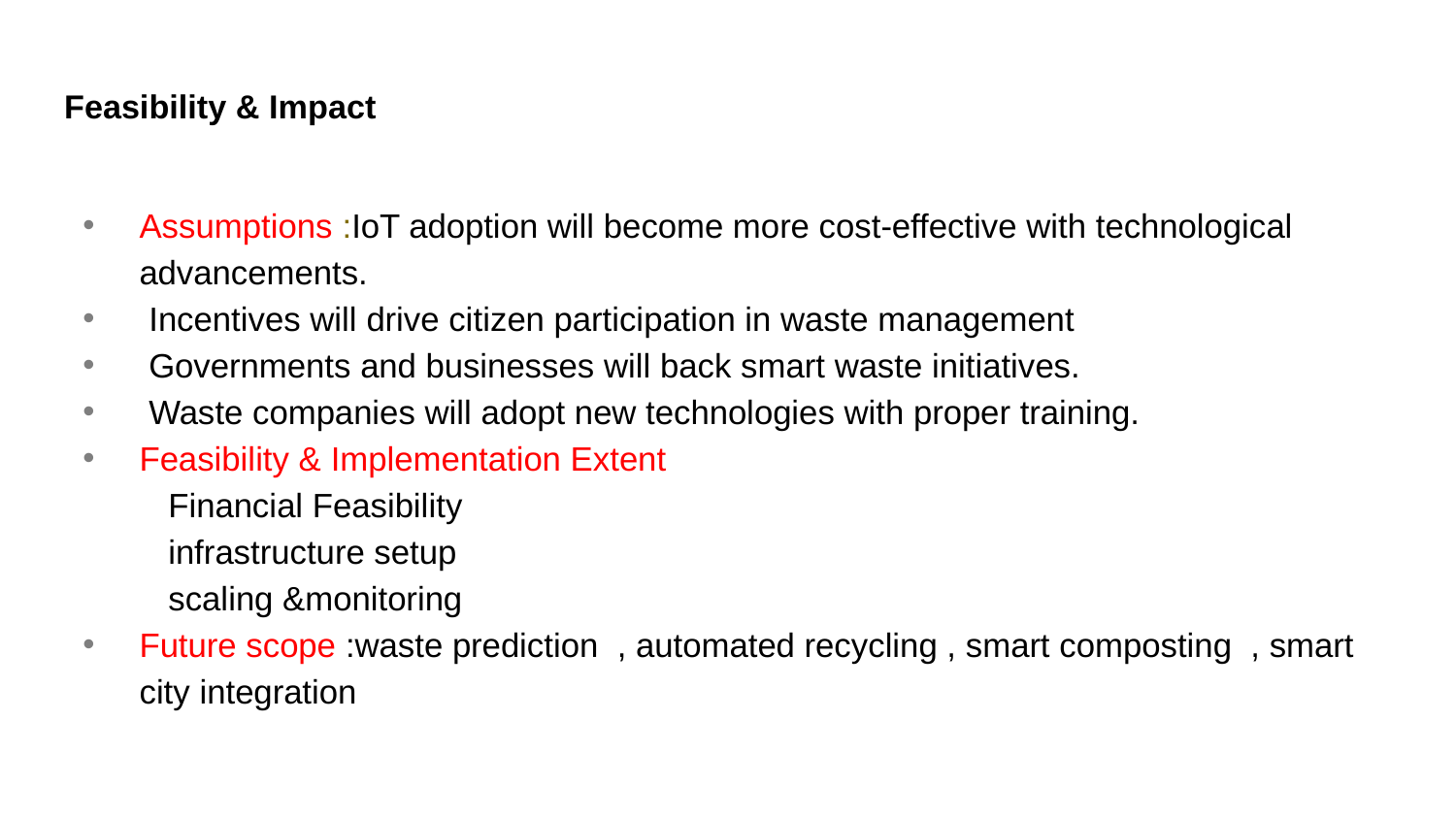

# Feasibility & Impact
Assumptions :IoT adoption will become more cost-effective with technological advancements.
 Incentives will drive citizen participation in waste management
 Governments and businesses will back smart waste initiatives.
 Waste companies will adopt new technologies with proper training.
Feasibility & Implementation Extent
         Financial Feasibility
         infrastructure setup
         scaling &monitoring
Future scope :waste prediction  , automated recycling , smart composting  , smart city integration